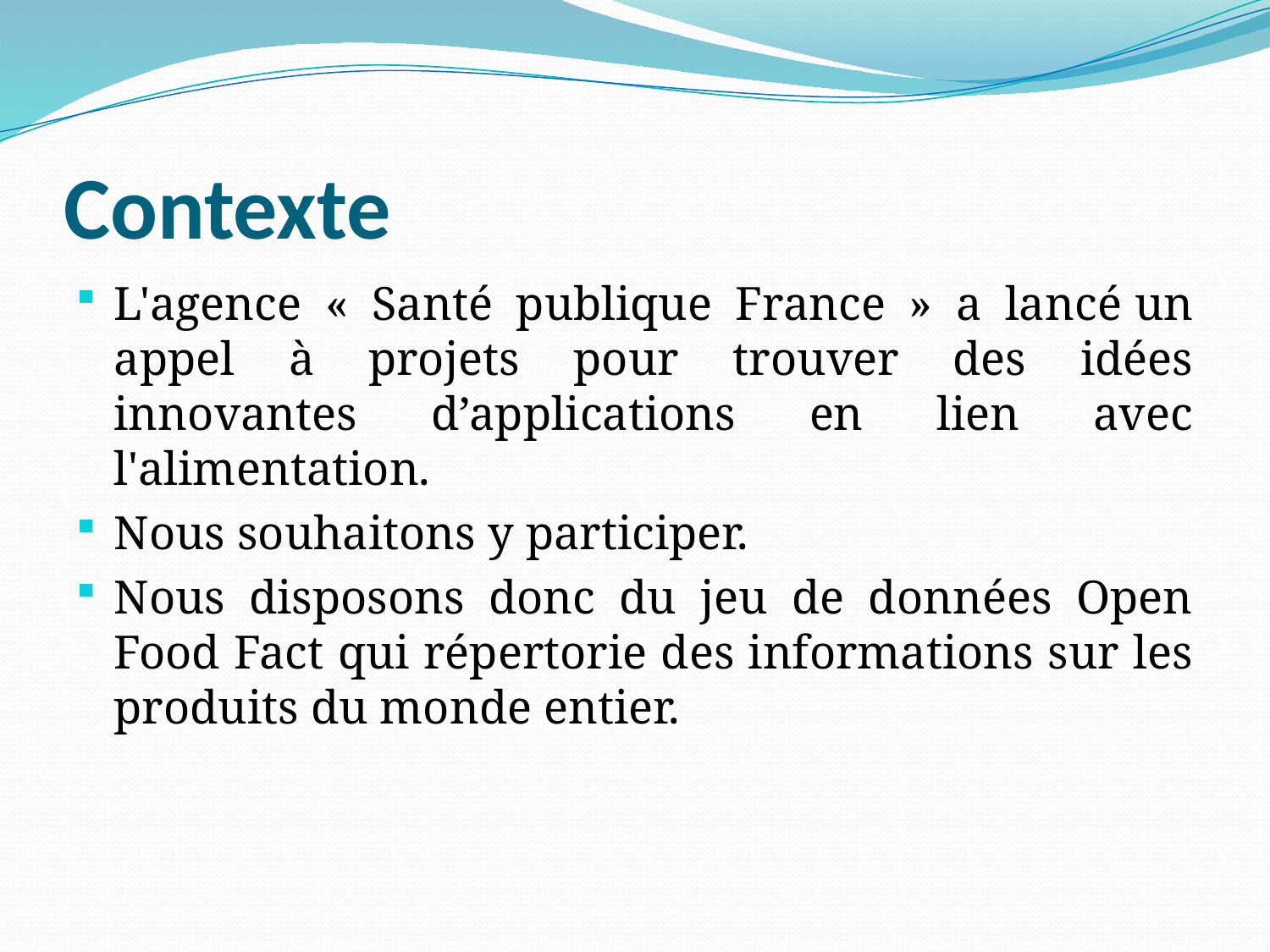

# Contexte
L'agence « Santé publique France » a lancé un appel à projets pour trouver des idées innovantes d’applications en lien avec l'alimentation.
Nous souhaitons y participer.
Nous disposons donc du jeu de données Open Food Fact qui répertorie des informations sur les produits du monde entier.